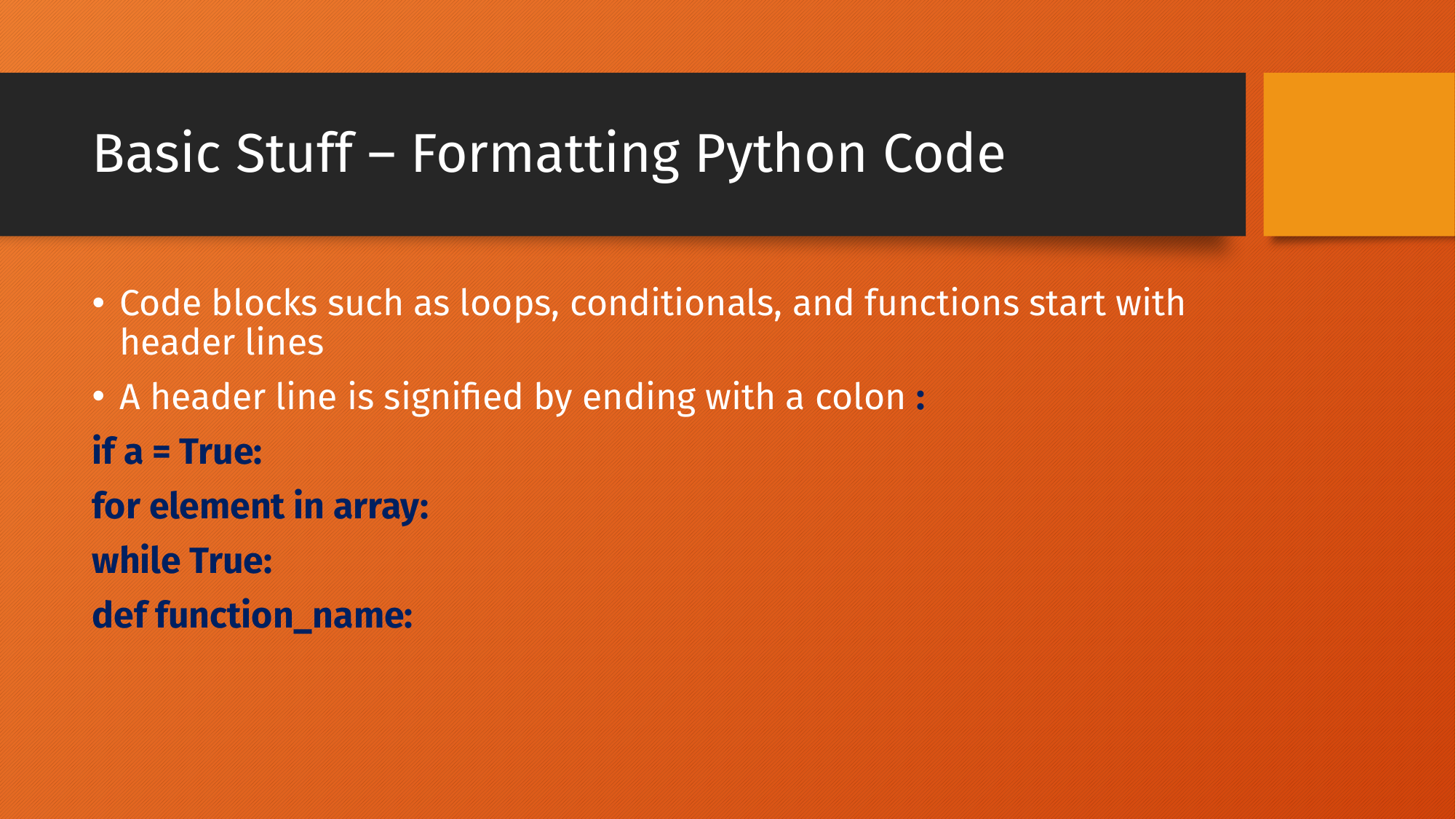

# Basic Stuff – Formatting Python Code
Code blocks such as loops, conditionals, and functions start with header lines
A header line is signified by ending with a colon :
if a = True:
for element in array:
while True:
def function_name: